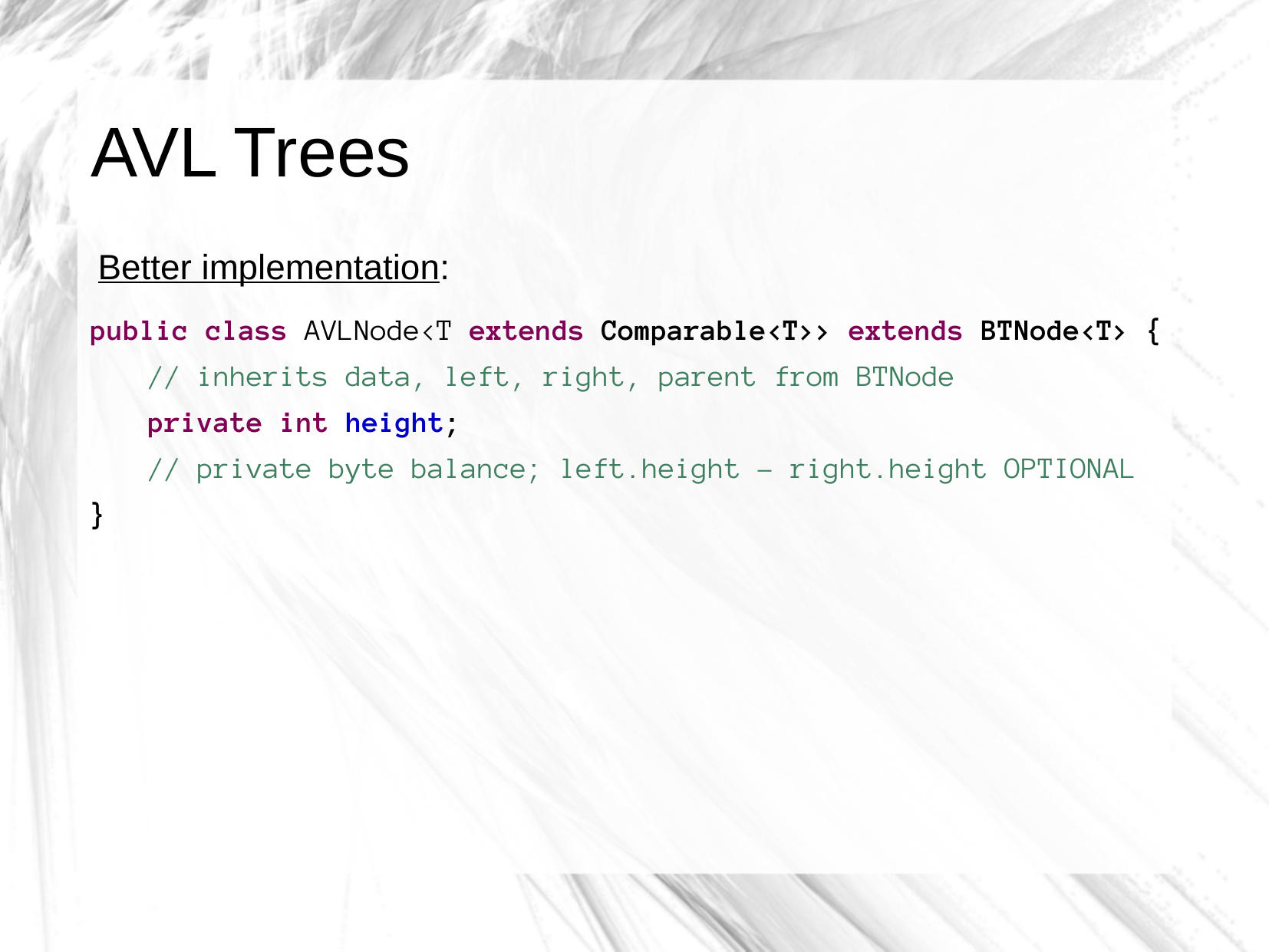

# AVL Trees
Better implementation:
public class AVLNode<T extends Comparable<T>> extends BTNode<T> {
// inherits data, left, right, parent from BTNode
private int height;
// private byte balance; left.height – right.height OPTIONAL
}